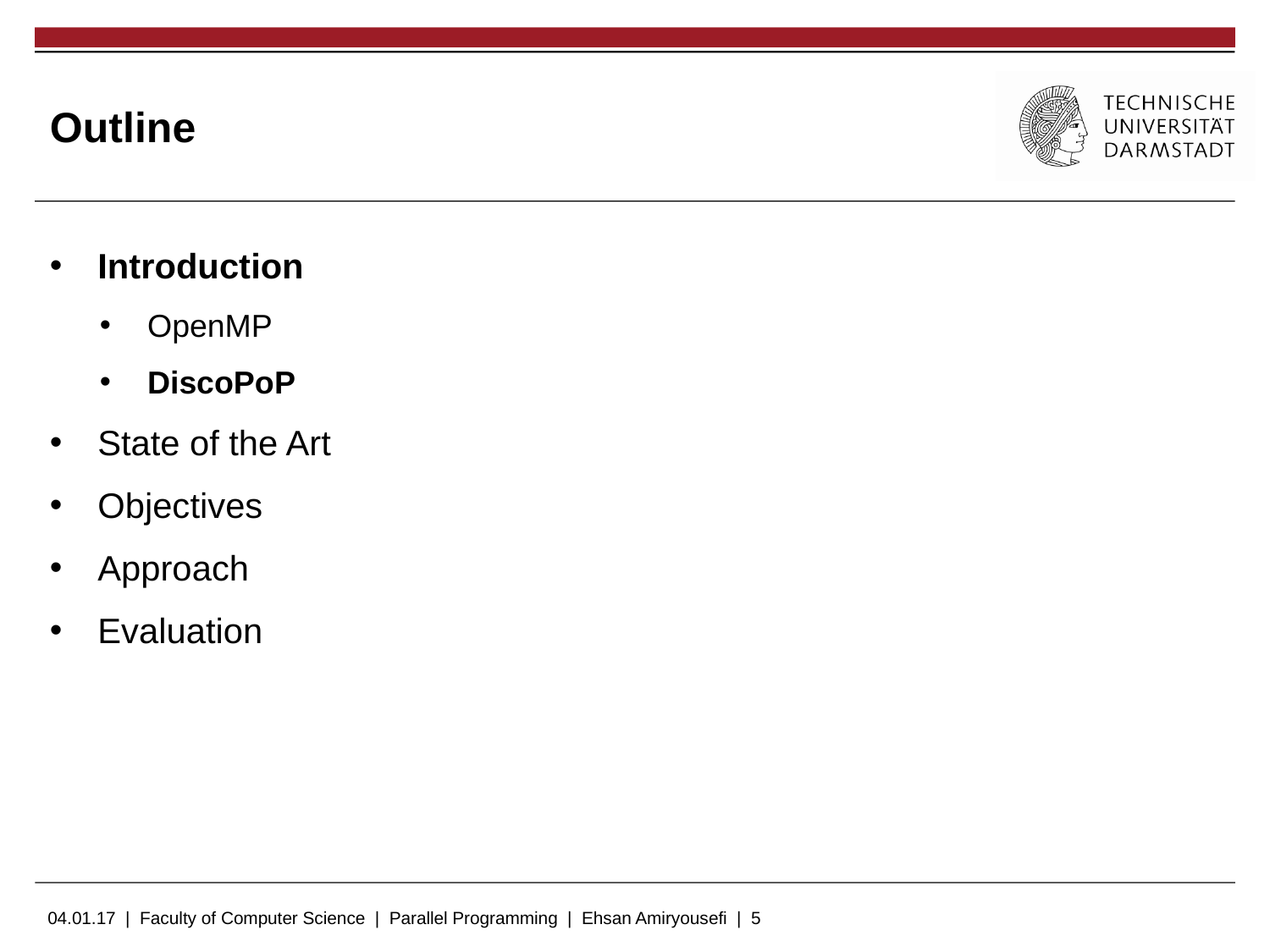

# Outline
Introduction
OpenMP
DiscoPoP
State of the Art
Objectives
Approach
Evaluation